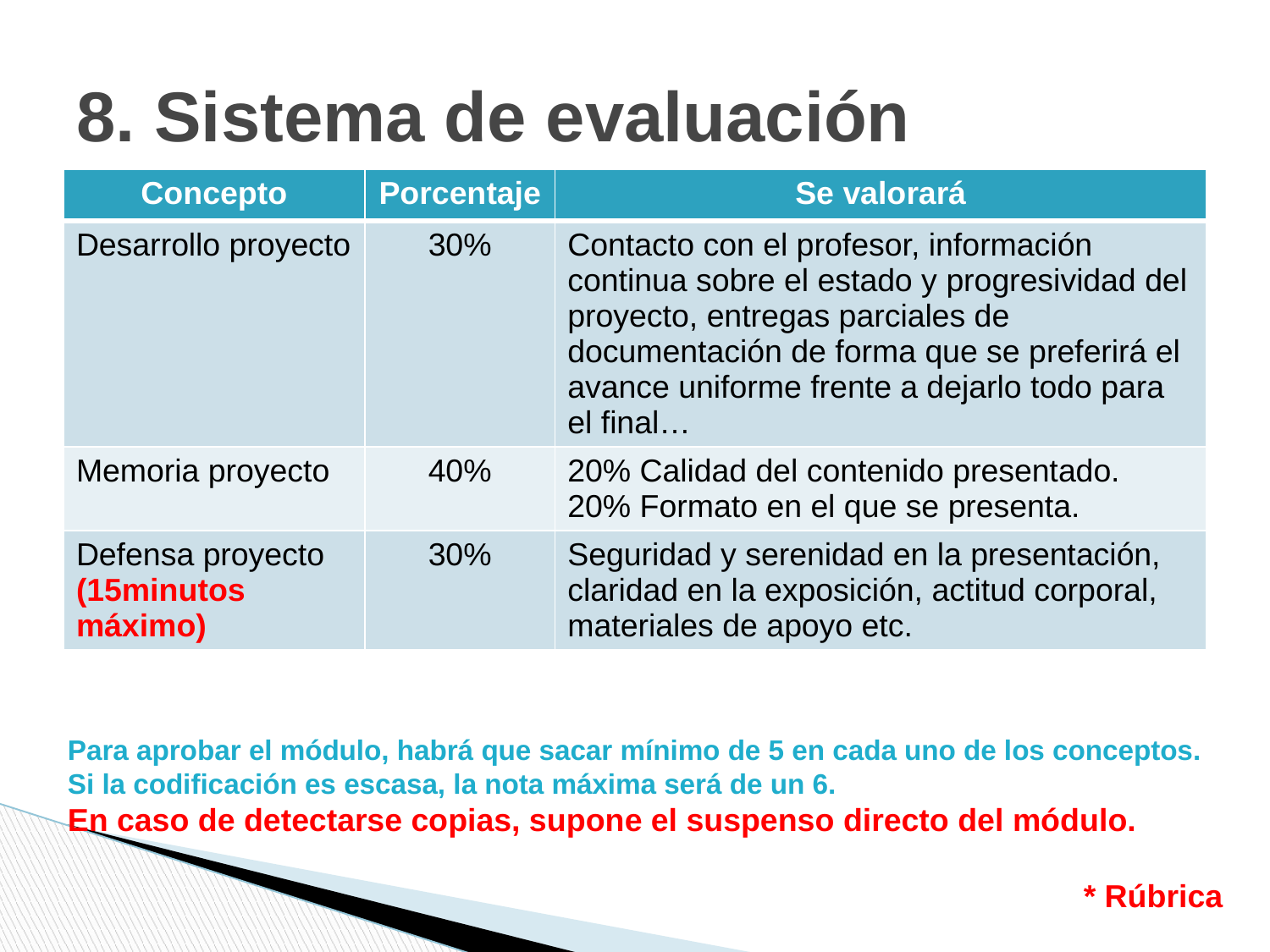

# 8. Sistema de evaluación
| Concepto | Porcentaje | Se valorará |
| --- | --- | --- |
| Desarrollo proyecto | 30% | Contacto con el profesor, información continua sobre el estado y progresividad del proyecto, entregas parciales de documentación de forma que se preferirá el avance uniforme frente a dejarlo todo para el final… |
| Memoria proyecto | 40% | 20% Calidad del contenido presentado. 20% Formato en el que se presenta. |
| Defensa proyecto (15minutos máximo) | 30% | Seguridad y serenidad en la presentación, claridad en la exposición, actitud corporal, materiales de apoyo etc. |
Para aprobar el módulo, habrá que sacar mínimo de 5 en cada uno de los conceptos.
Si la codificación es escasa, la nota máxima será de un 6.
En caso de detectarse copias, supone el suspenso directo del módulo.

* Rúbrica